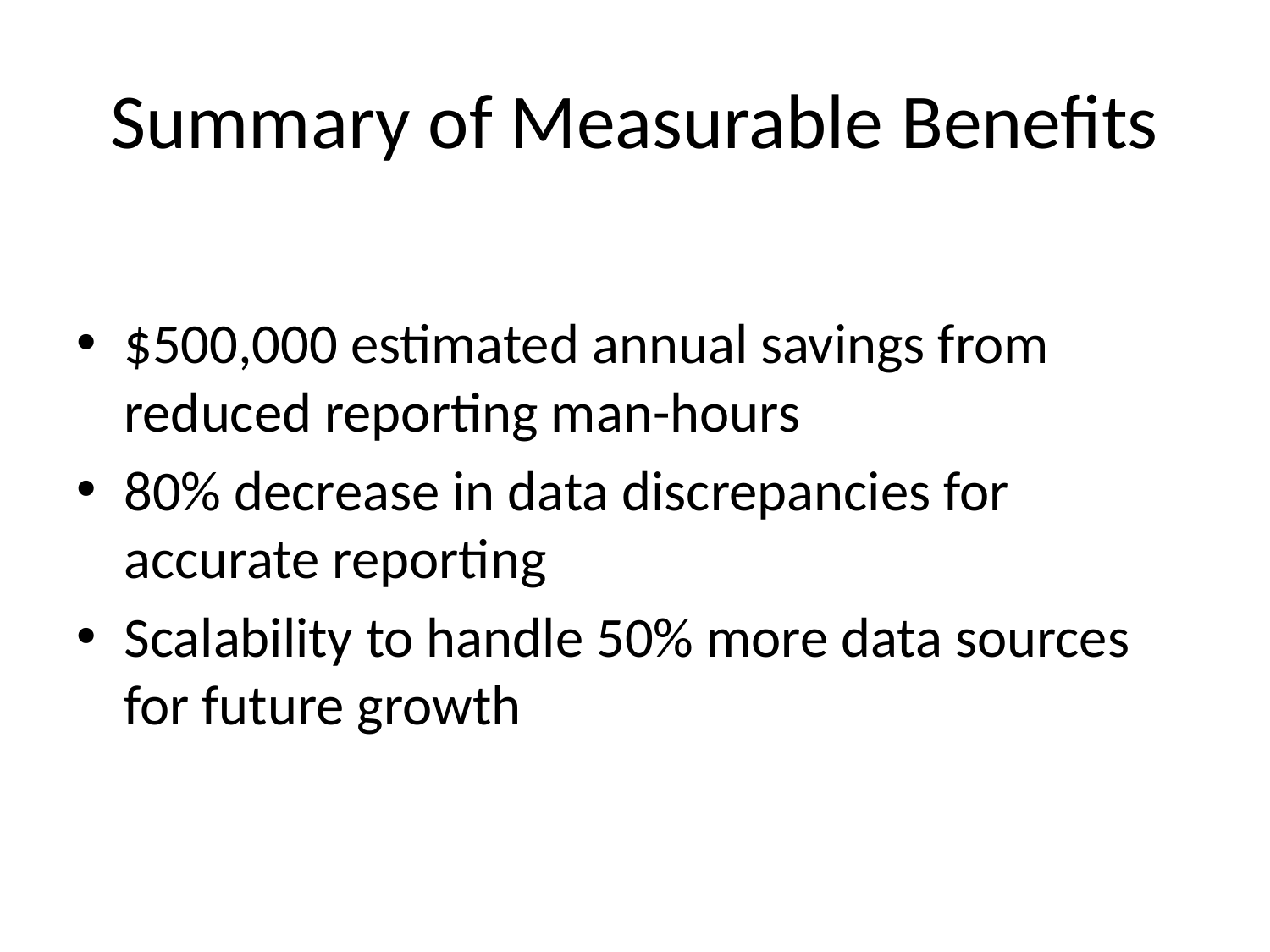

# Summary of Measurable Benefits

$500,000 estimated annual savings from reduced reporting man-hours
80% decrease in data discrepancies for accurate reporting
Scalability to handle 50% more data sources for future growth